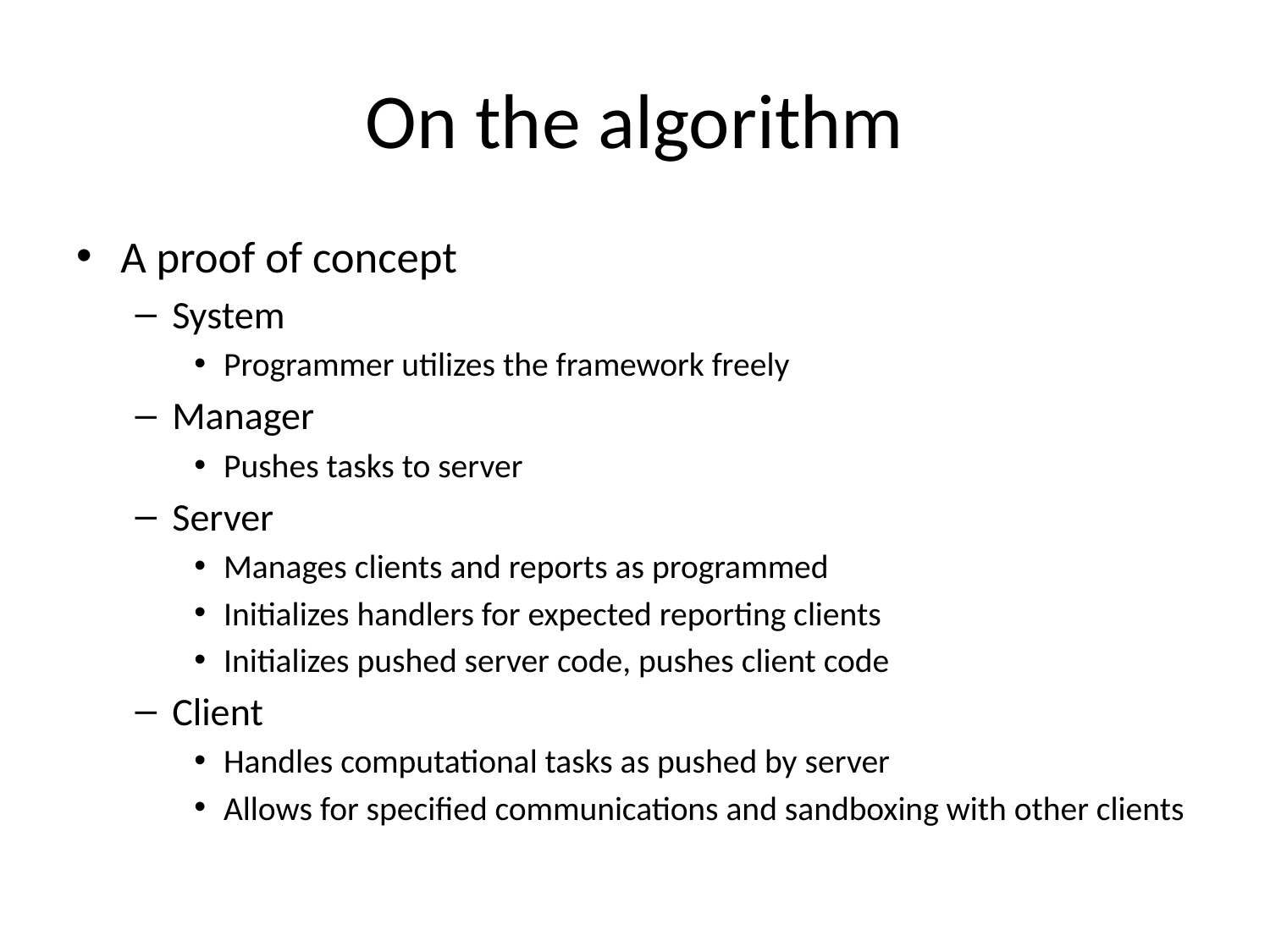

# On the algorithm
A proof of concept
System
Programmer utilizes the framework freely
Manager
Pushes tasks to server
Server
Manages clients and reports as programmed
Initializes handlers for expected reporting clients
Initializes pushed server code, pushes client code
Client
Handles computational tasks as pushed by server
Allows for specified communications and sandboxing with other clients